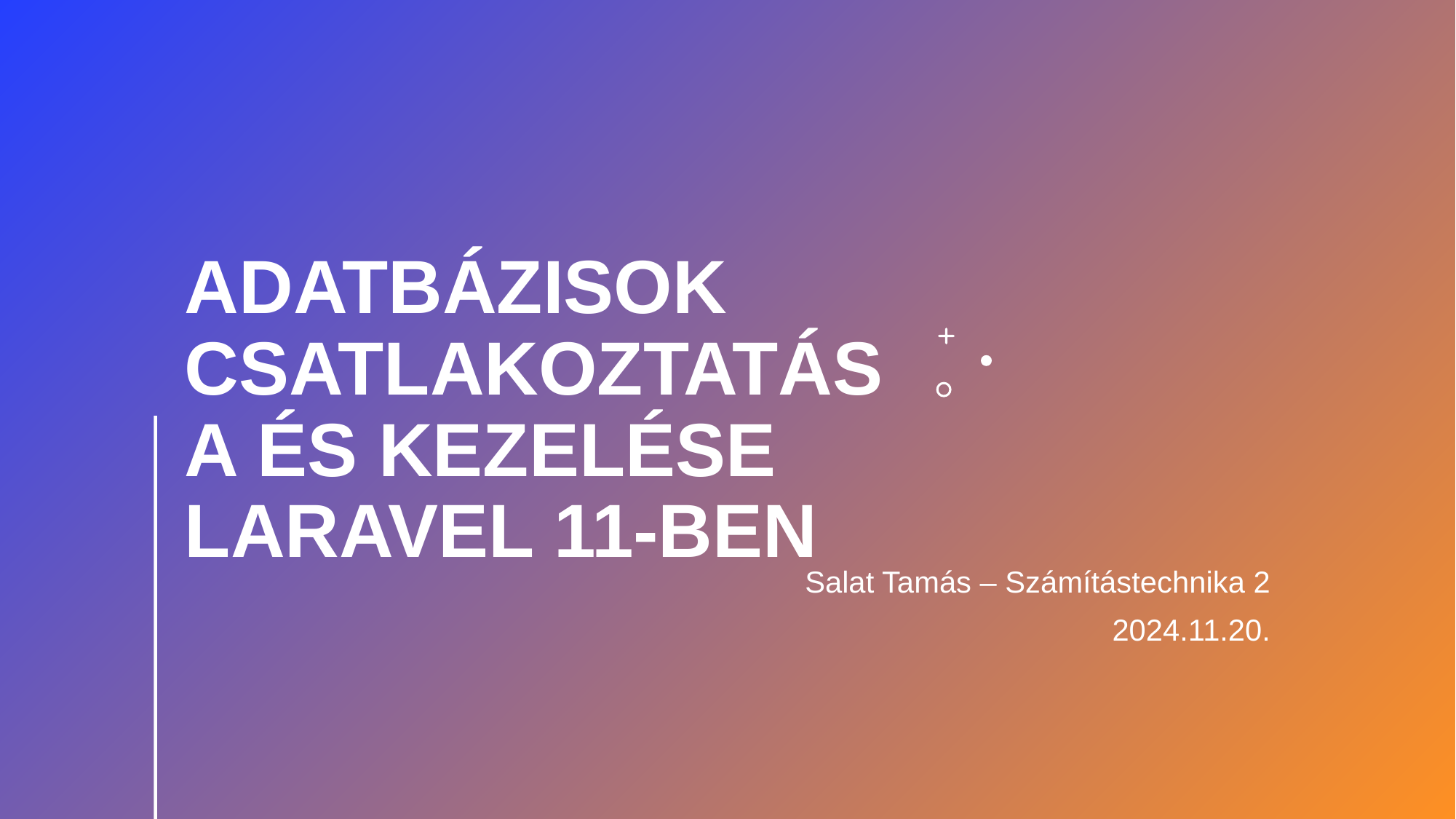

# Adatbázisok csatlakoztatása és kezelése Laravel 11-ben
Salat Tamás – Számítástechnika 2
2024.11.20.